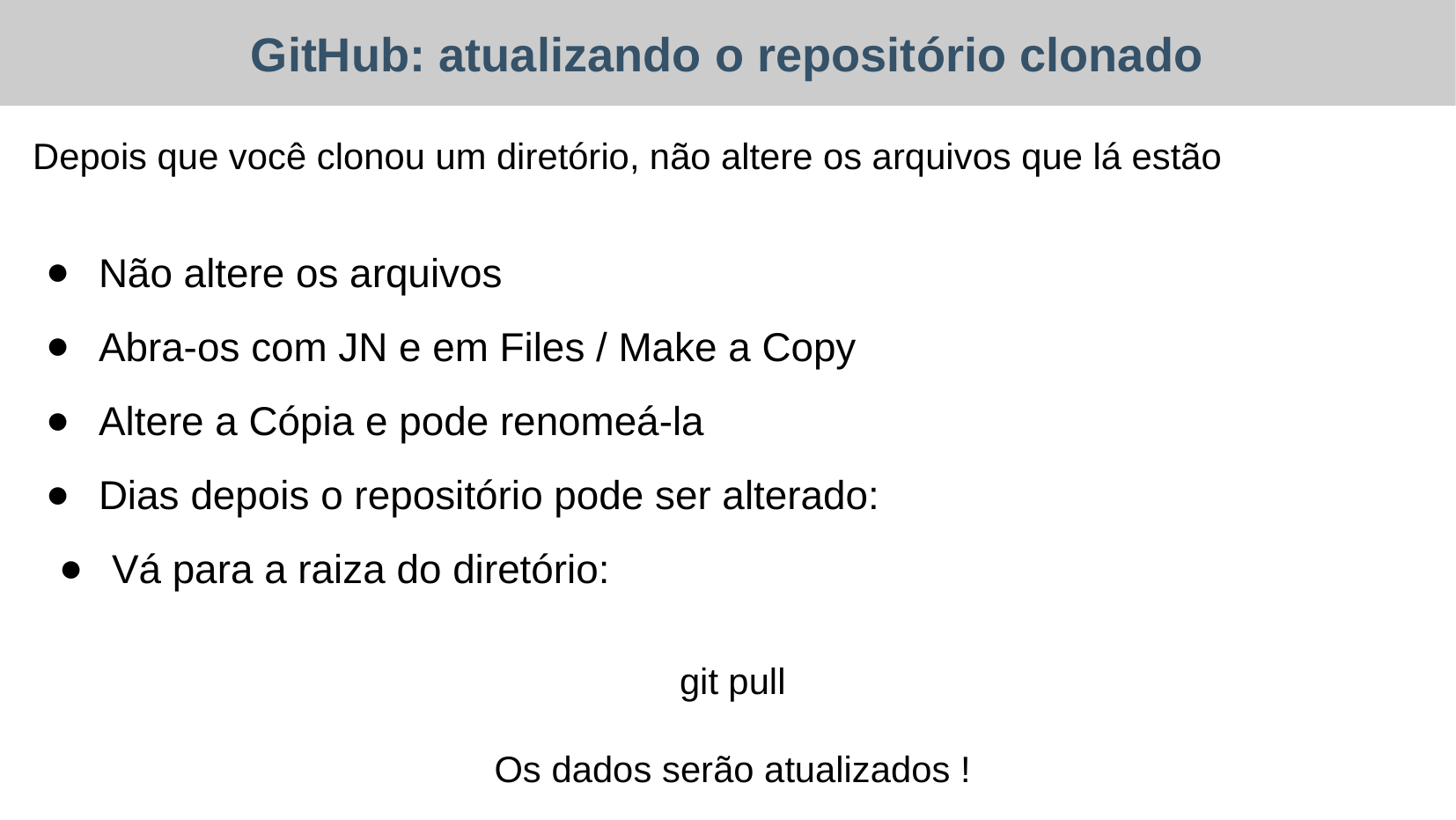

GitHub: atualizando o repositório clonado

Depois que você clonou um diretório, não altere os arquivos que lá estão

Não altere os arquivos
Abra-os com JN e em Files / Make a Copy
Altere a Cópia e pode renomeá-la
Dias depois o repositório pode ser alterado:
Vá para a raiza do diretório:
git pull

Os dados serão atualizados !